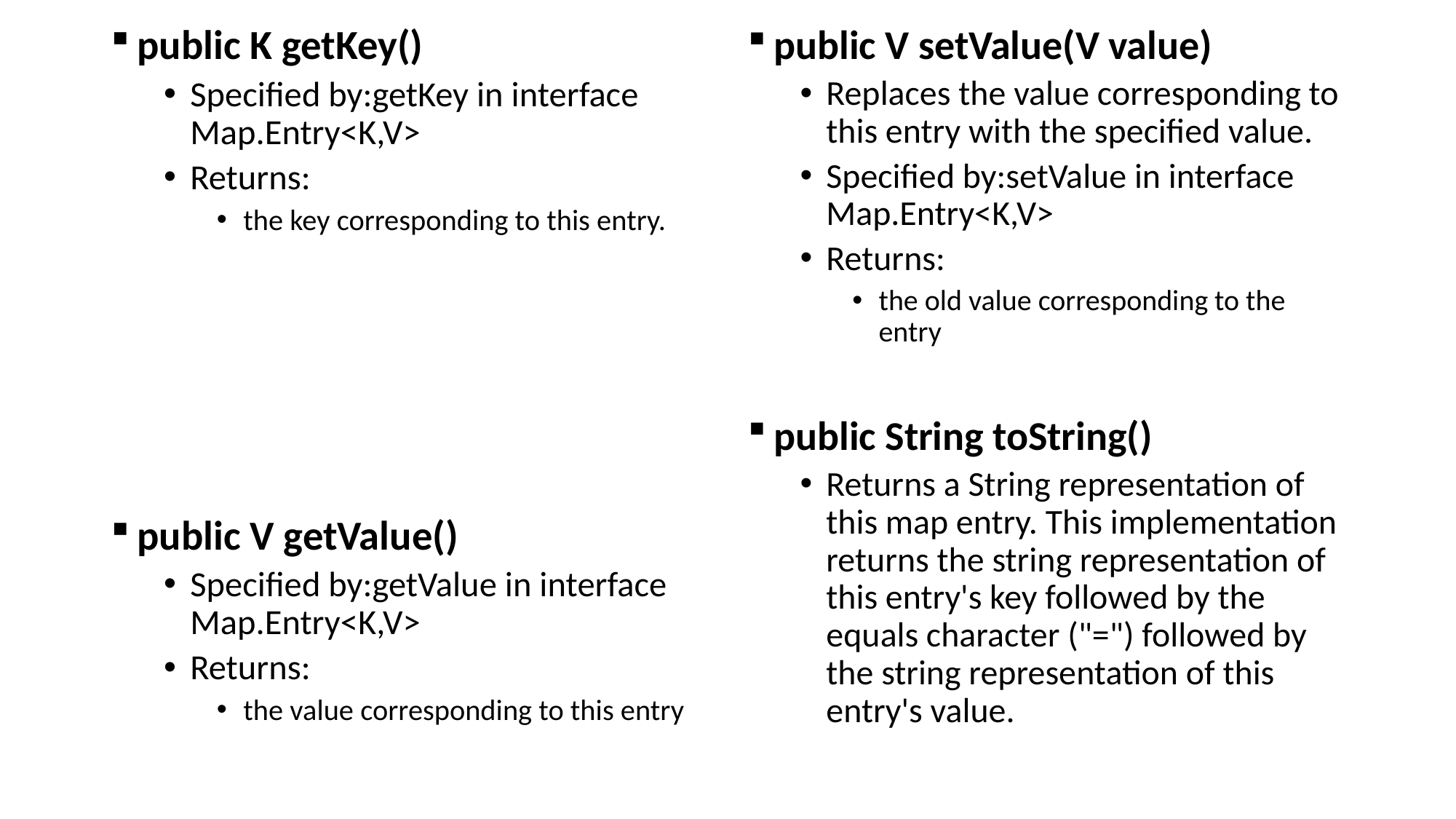

public K getKey()
Specified by:getKey in interface Map.Entry<K,V>
Returns:
the key corresponding to this entry.

public V getValue()
Specified by:getValue in interface Map.Entry<K,V>
Returns:
the value corresponding to this entry
public V setValue(V value)
Replaces the value corresponding to this entry with the specified value.
Specified by:setValue in interface Map.Entry<K,V>
Returns:
the old value corresponding to the entry

public String toString()
Returns a String representation of this map entry. This implementation returns the string representation of this entry's key followed by the equals character ("=") followed by the string representation of this entry's value.